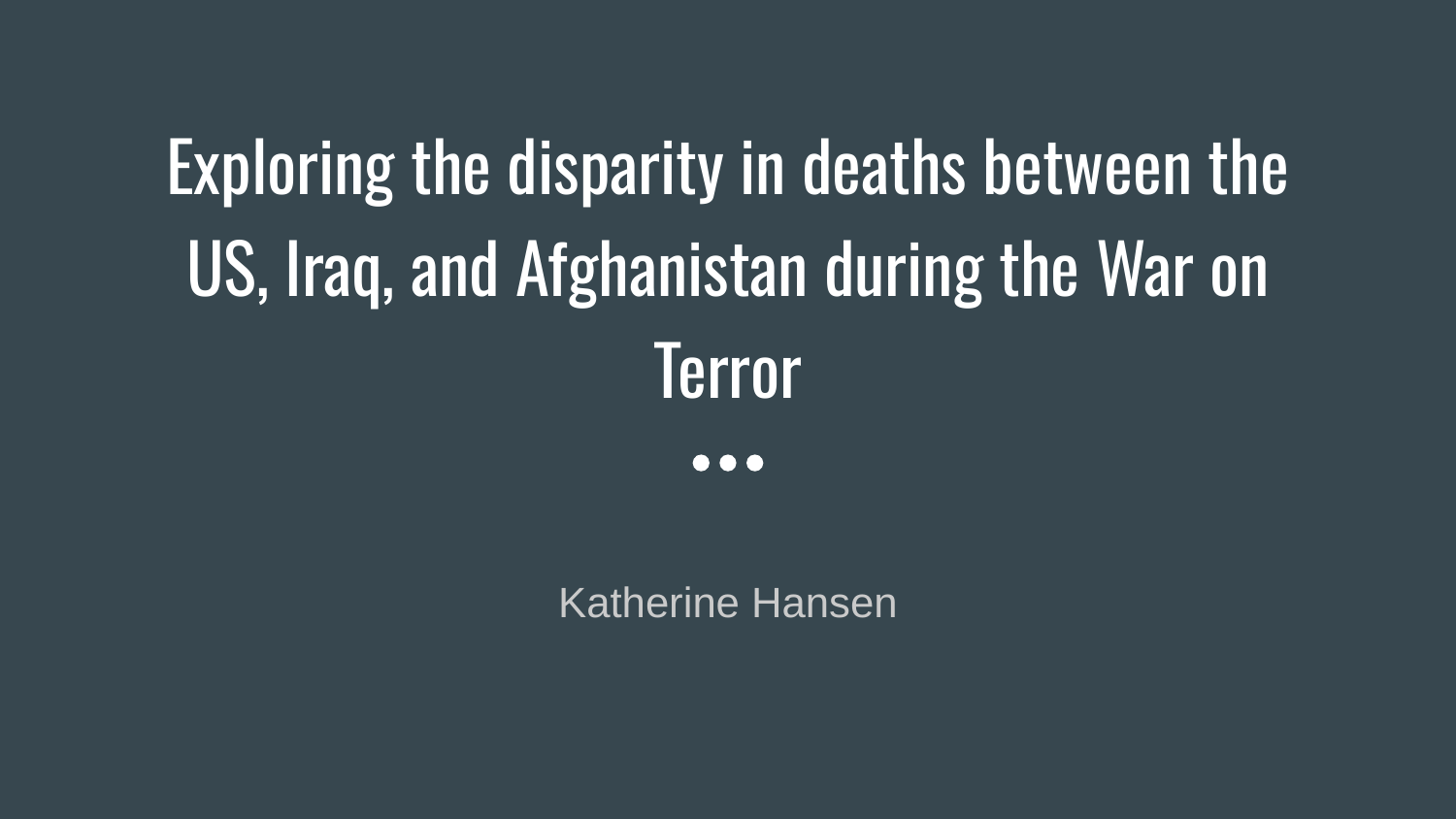

# Exploring the disparity in deaths between the US, Iraq, and Afghanistan during the War on Terror
Katherine Hansen